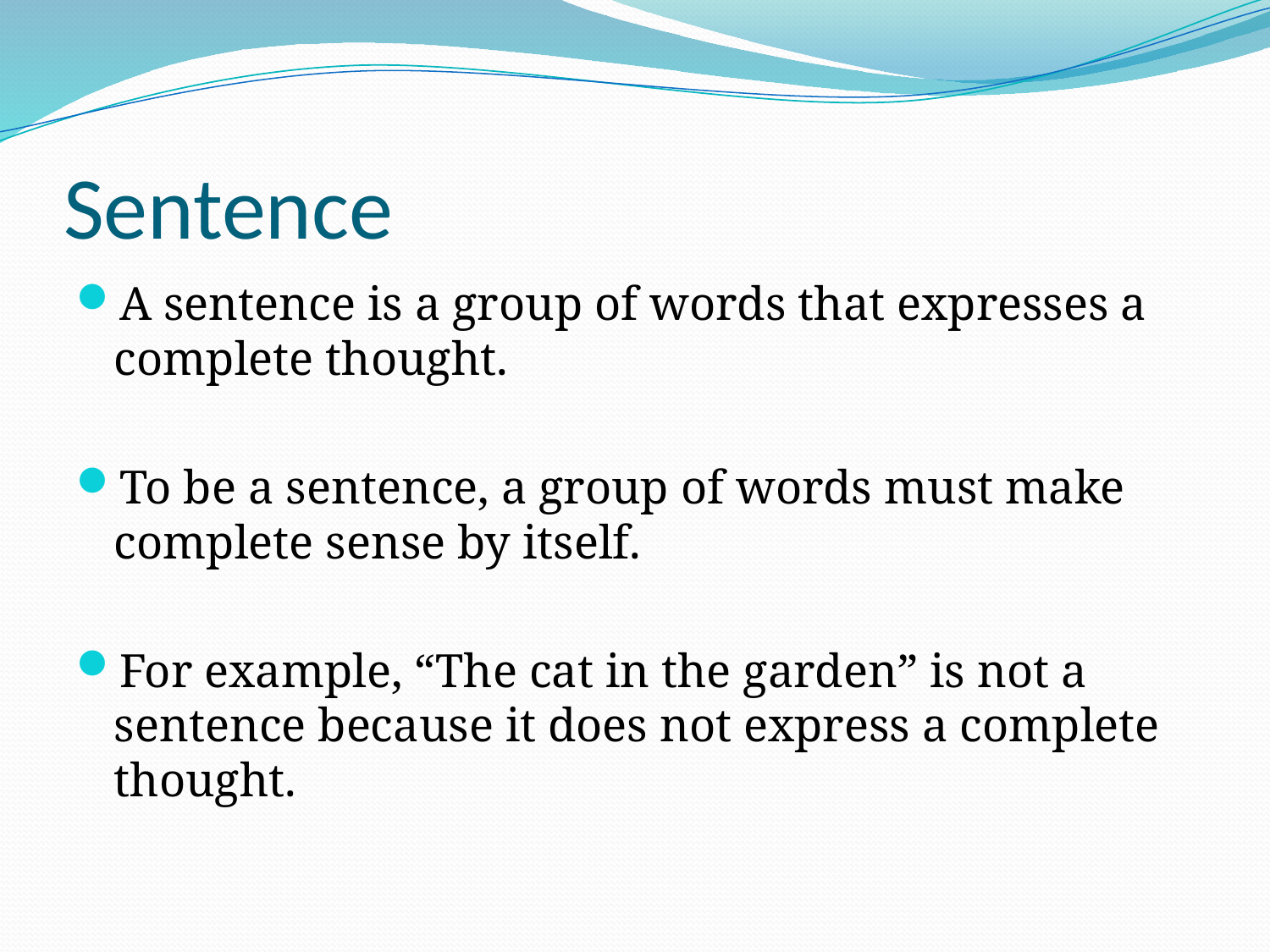

# Sentence
A sentence is a group of words that expresses a complete thought.

To be a sentence, a group of words must make complete sense by itself.

For example, “The cat in the garden” is not a sentence because it does not express a complete thought.